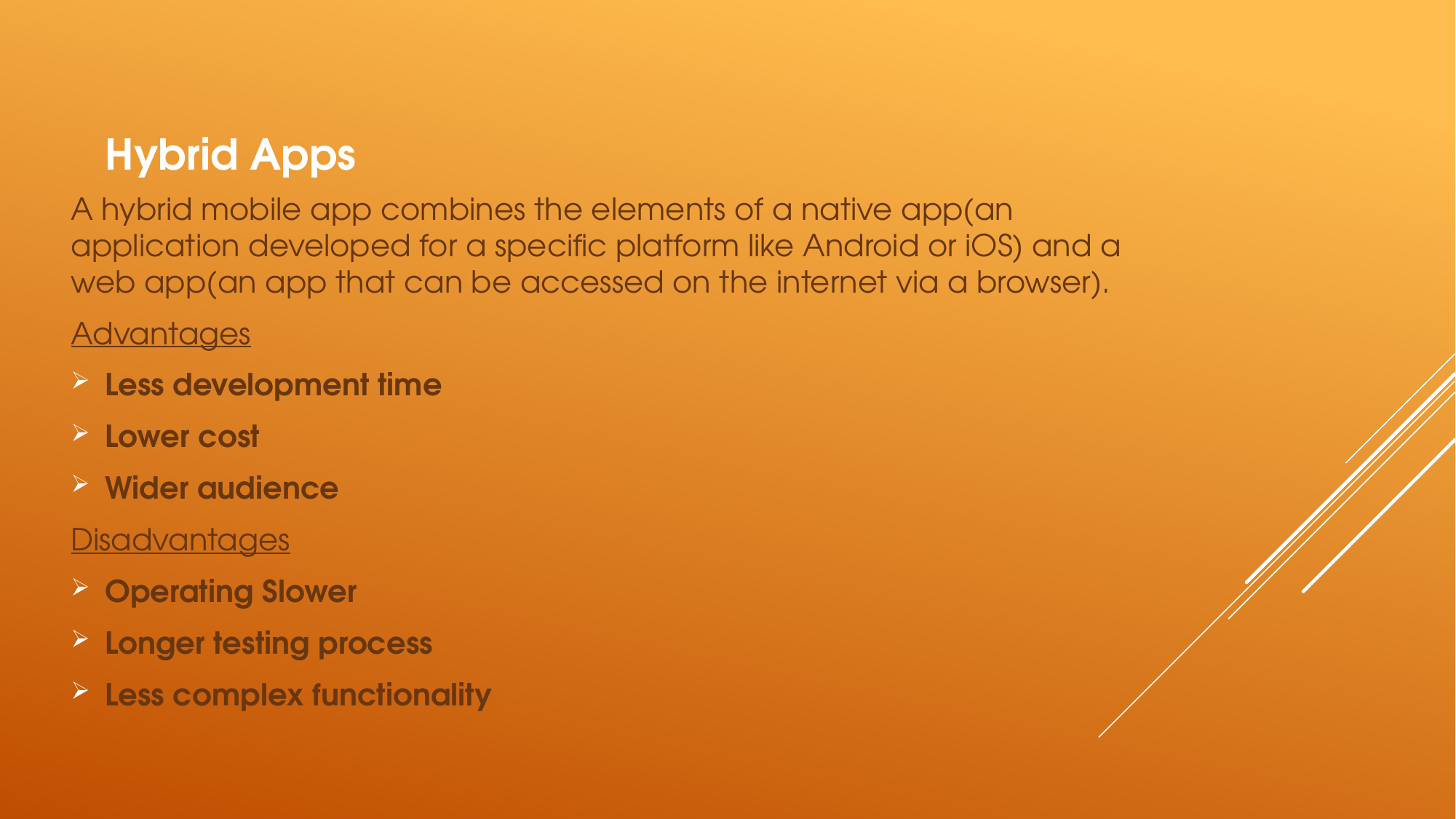

Hybrid Apps
A hybrid mobile app combines the elements of a native app(an application developed for a specific platform like Android or iOS) and a web app(an app that can be accessed on the internet via a browser).
Advantages
Less development time
Lower cost
Wider audience
Disadvantages
Operating Slower
Longer testing process
Less complex functionality